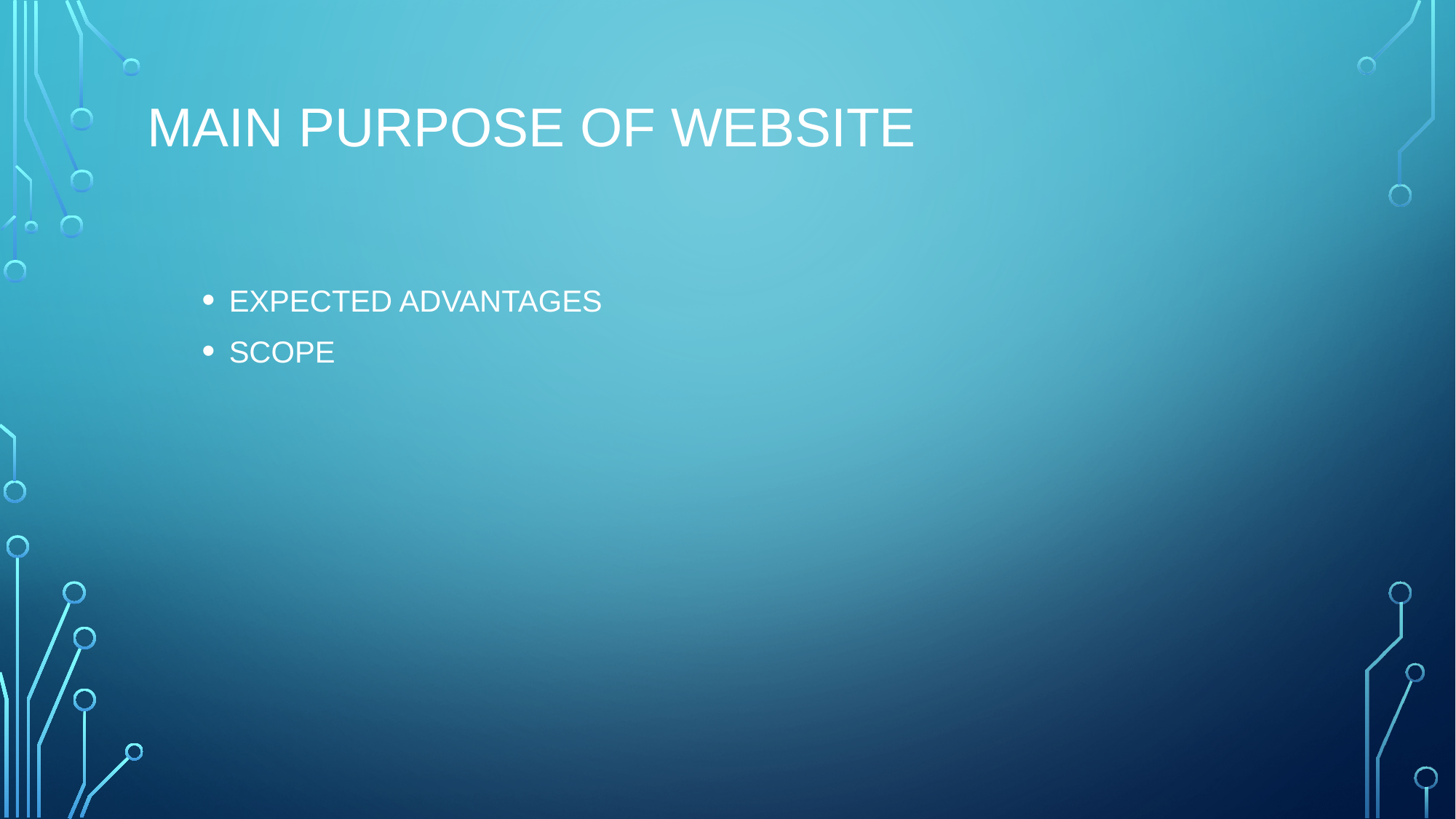

# MAIN PURPOSE OF WEBSITE
EXPECTED ADVANTAGES
SCOPE